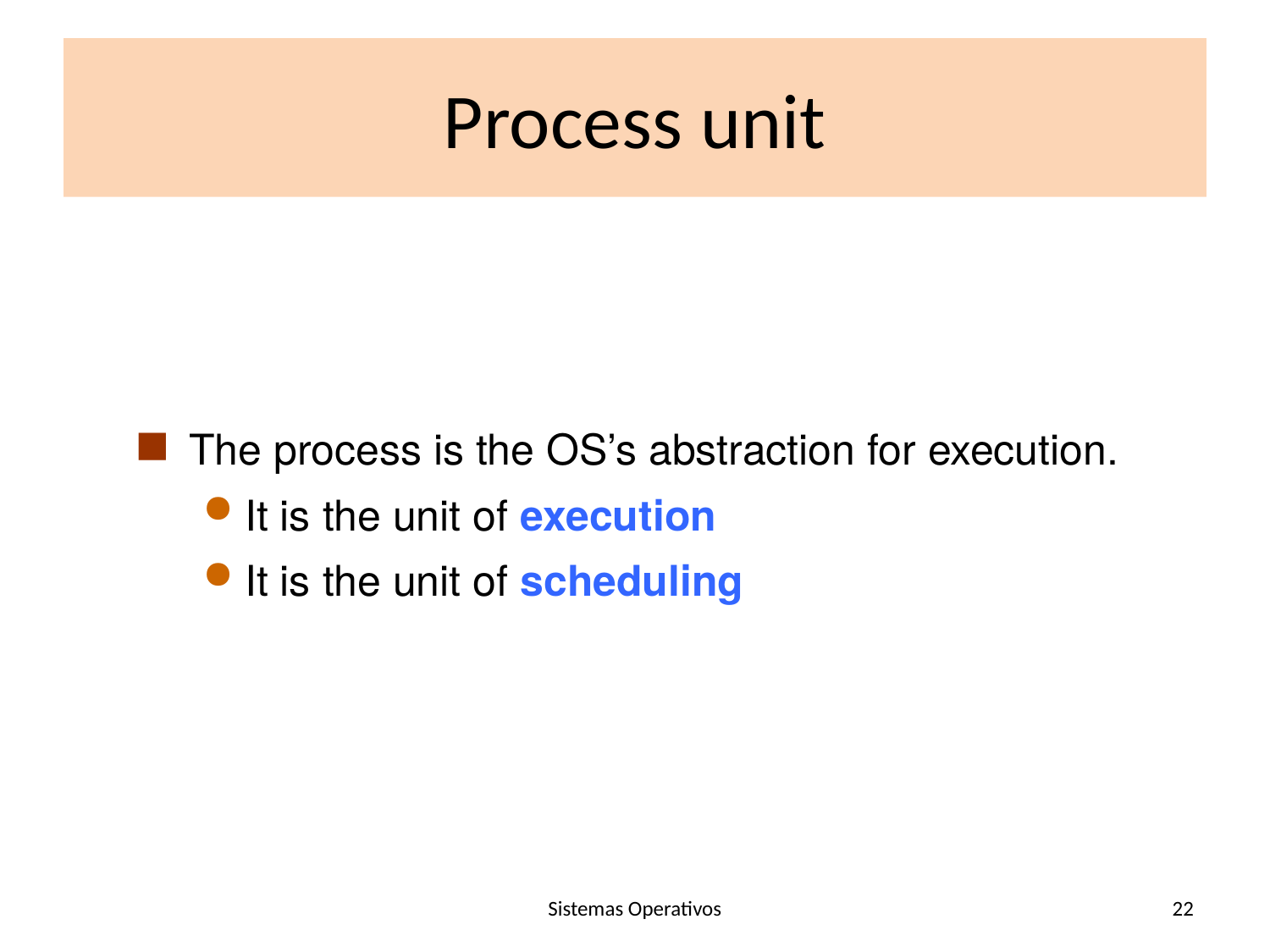

# Process unit

The process is the OS’s abstraction for execution.
It is the unit of execution
It is the unit of scheduling

Sistemas Operativos
22